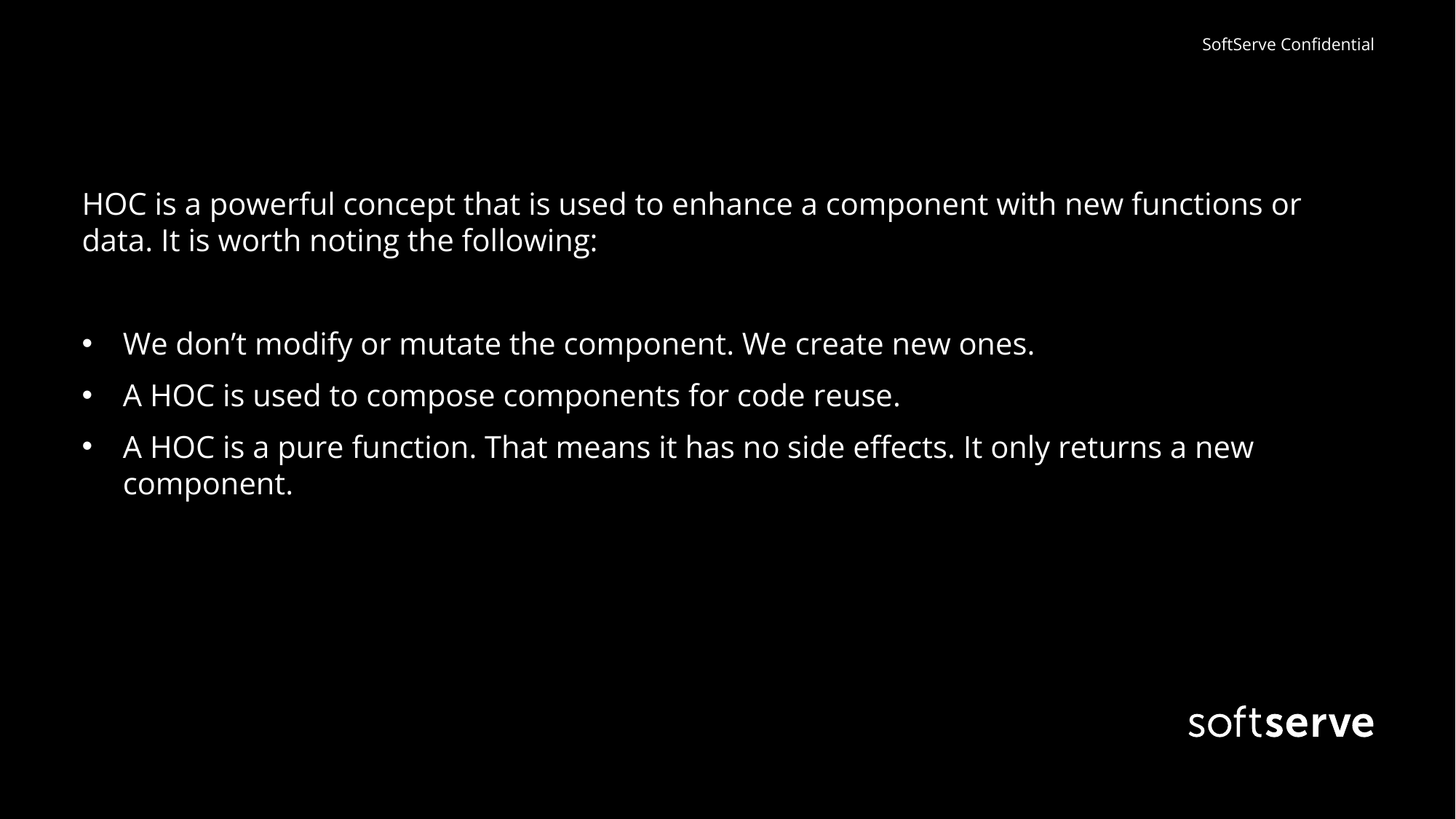

HOC is a powerful concept that is used to enhance a component with new functions or data. It is worth noting the following:

We don’t modify or mutate the component. We create new ones.
A HOC is used to compose components for code reuse.
A HOC is a pure function. That means it has no side effects. It only returns a new component.